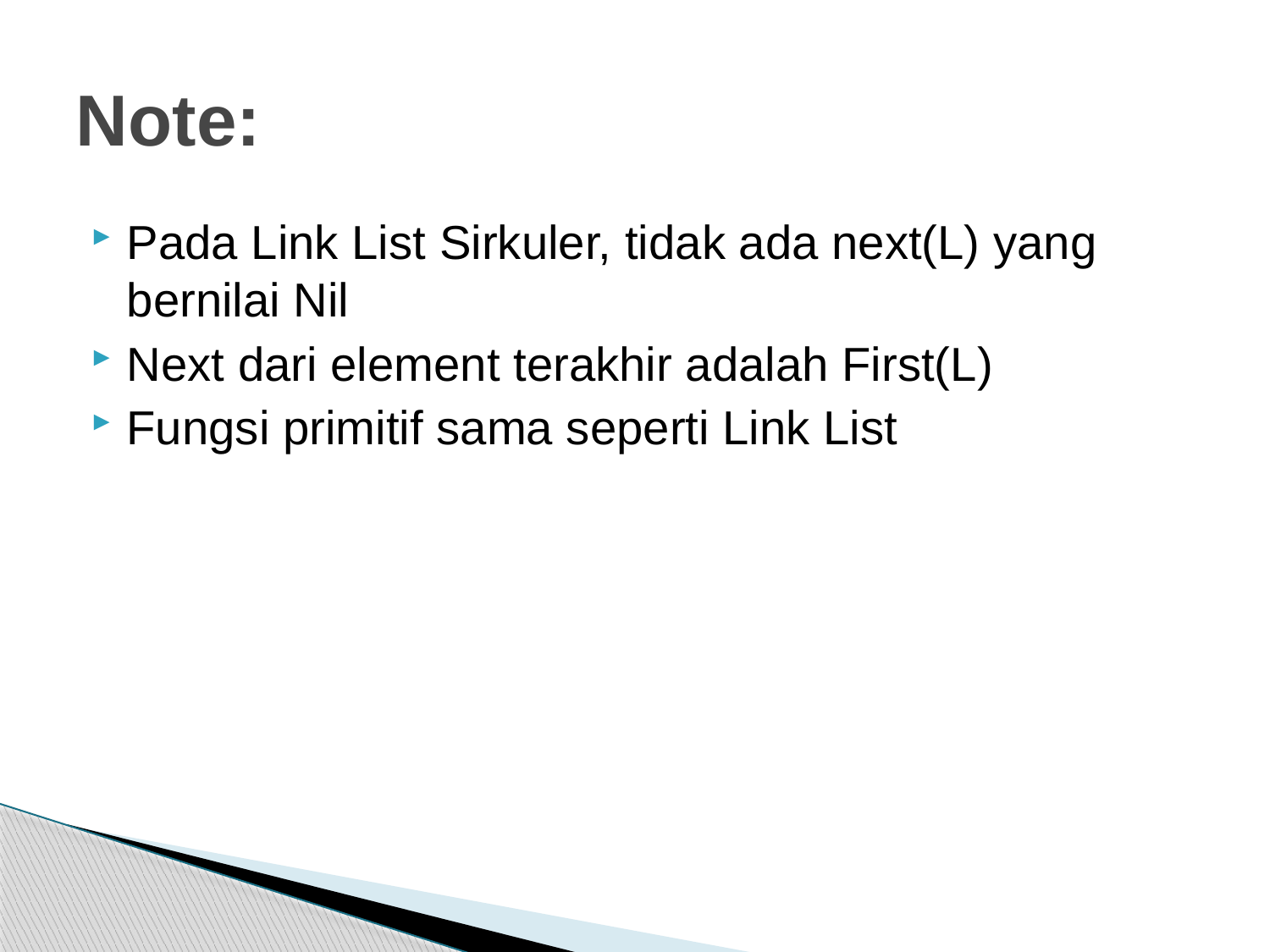

# Note:
Pada Link List Sirkuler, tidak ada next(L) yang bernilai Nil
Next dari element terakhir adalah First(L)
Fungsi primitif sama seperti Link List